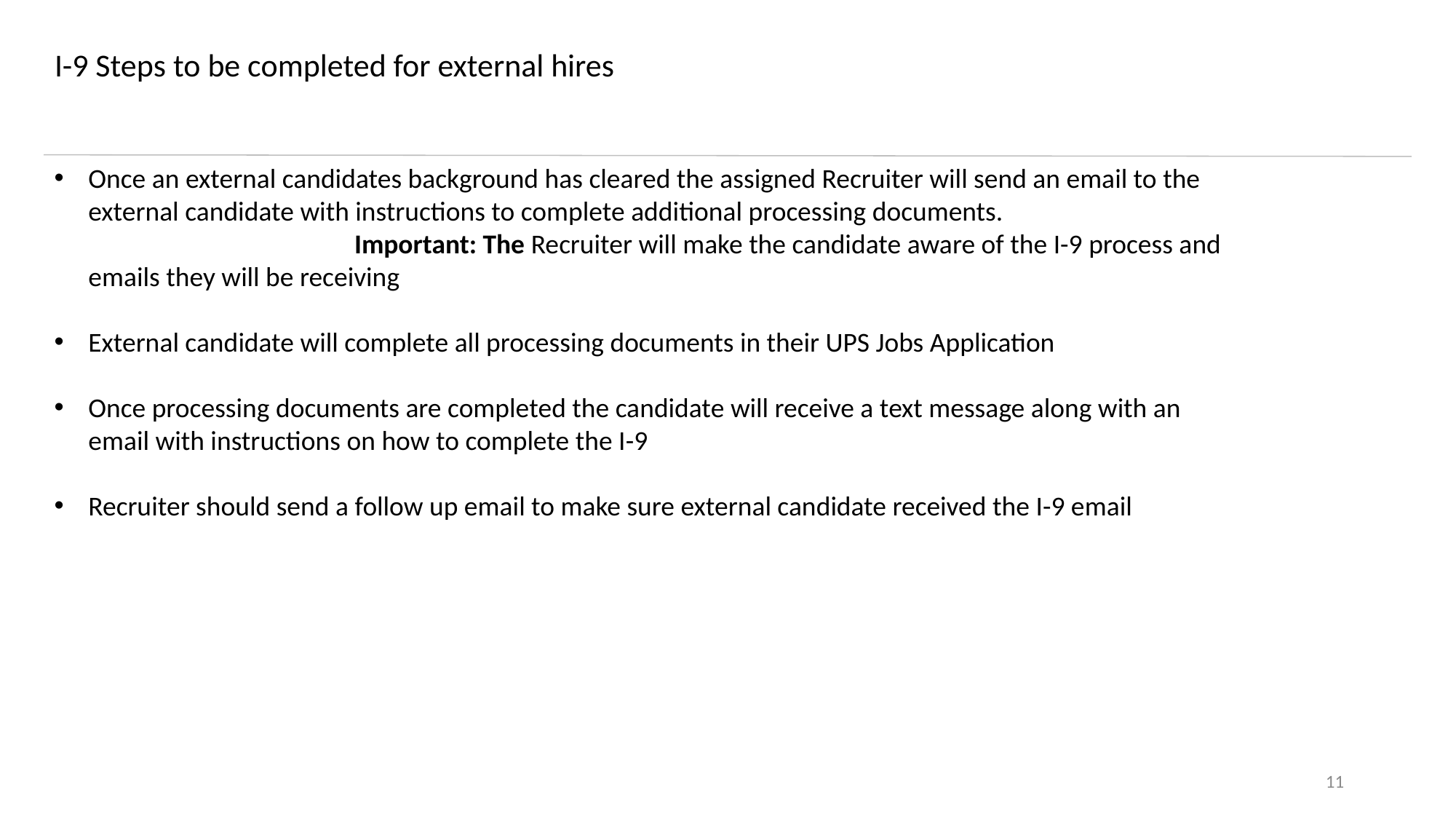

# I-9 Steps to be completed for external hires
Once an external candidates background has cleared the assigned Recruiter will send an email to the external candidate with instructions to complete additional processing documents.                                                                                 Important: The Recruiter will make the candidate aware of the I-9 process and emails they will be receiving

External candidate will complete all processing documents in their UPS Jobs Application

Once processing documents are completed the candidate will receive a text message along with an email with instructions on how to complete the I-9

Recruiter should send a follow up email to make sure external candidate received the I-9 email
11